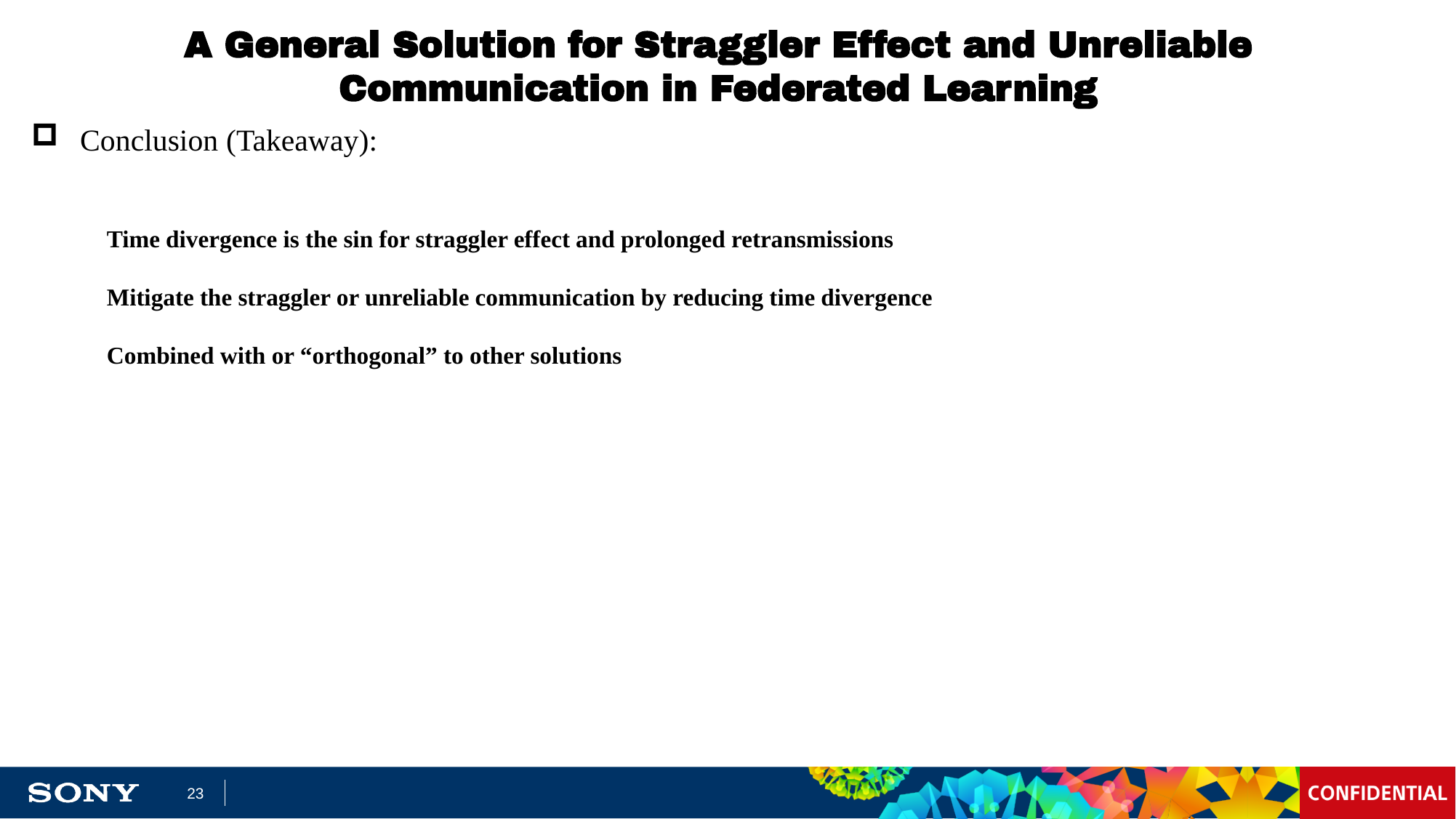

A General Solution for Straggler Effect and Unreliable Communication in Federated Learning
Conclusion (Takeaway):
Time divergence is the sin for straggler effect and prolonged retransmissions

Mitigate the straggler or unreliable communication by reducing time divergence

Combined with or “orthogonal” to other solutions